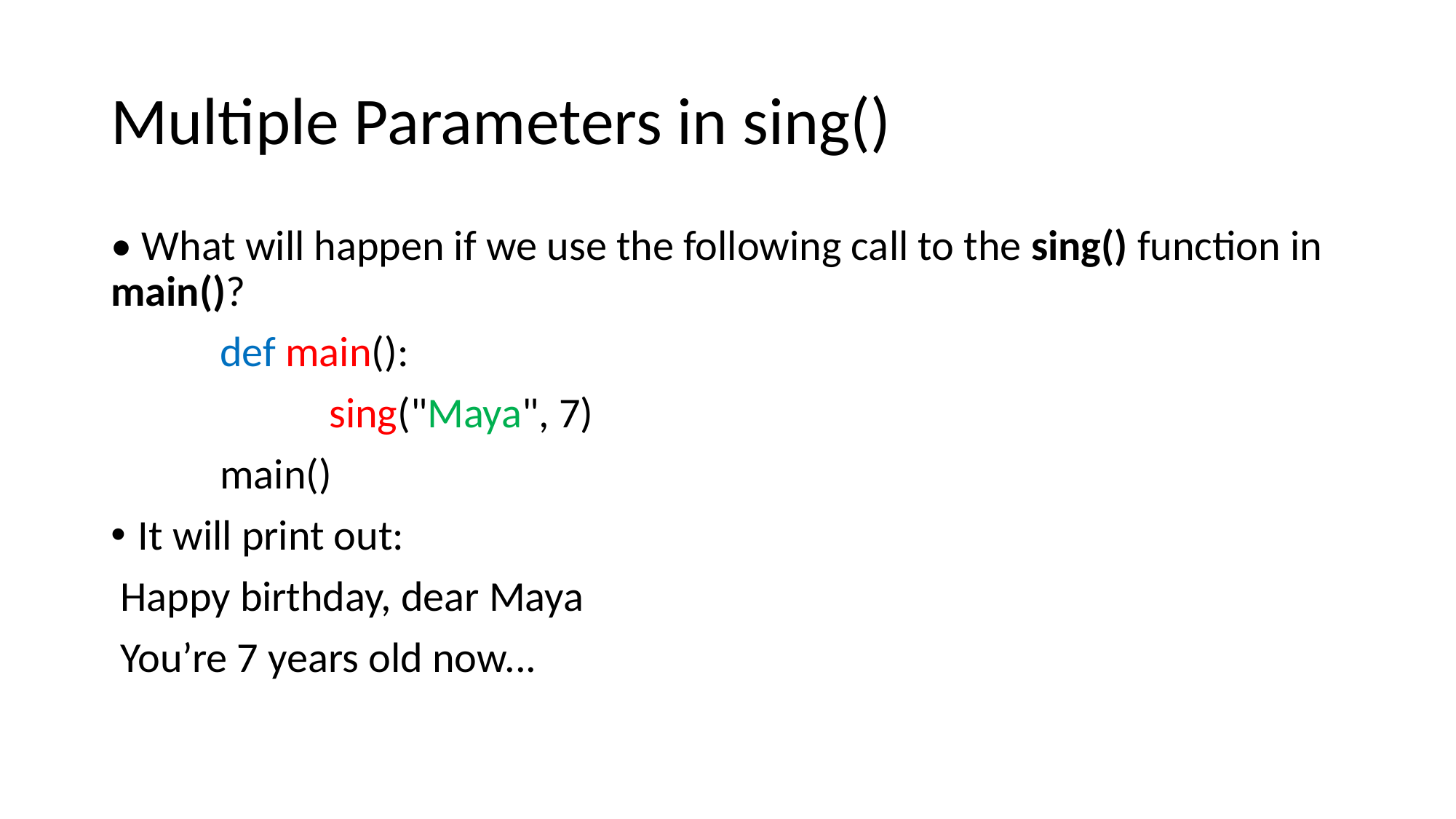

# Multiple Parameters in sing()
• What will happen if we use the following call to the sing() function in main()?
      	def main():
          		sing("Maya", 7)
	main()
It will print out:
 Happy birthday, dear Maya
 You’re 7 years old now...